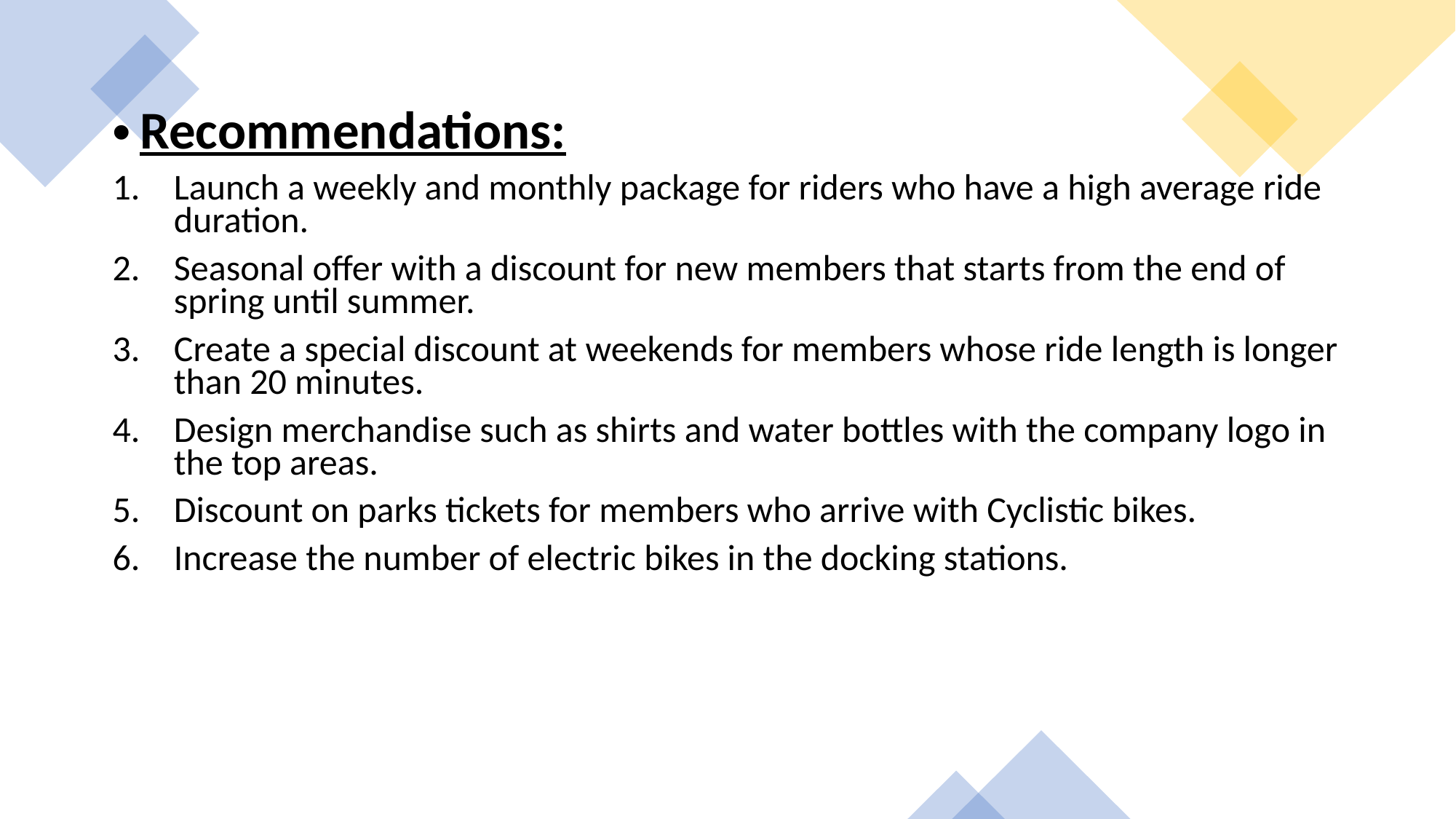

Recommendations:
Launch a weekly and monthly package for riders who have a high average ride duration.
Seasonal offer with a discount for new members that starts from the end of spring until summer.
Create a special discount at weekends for members whose ride length is longer than 20 minutes.
Design merchandise such as shirts and water bottles with the company logo in the top areas.
Discount on parks tickets for members who arrive with Cyclistic bikes.
Increase the number of electric bikes in the docking stations.